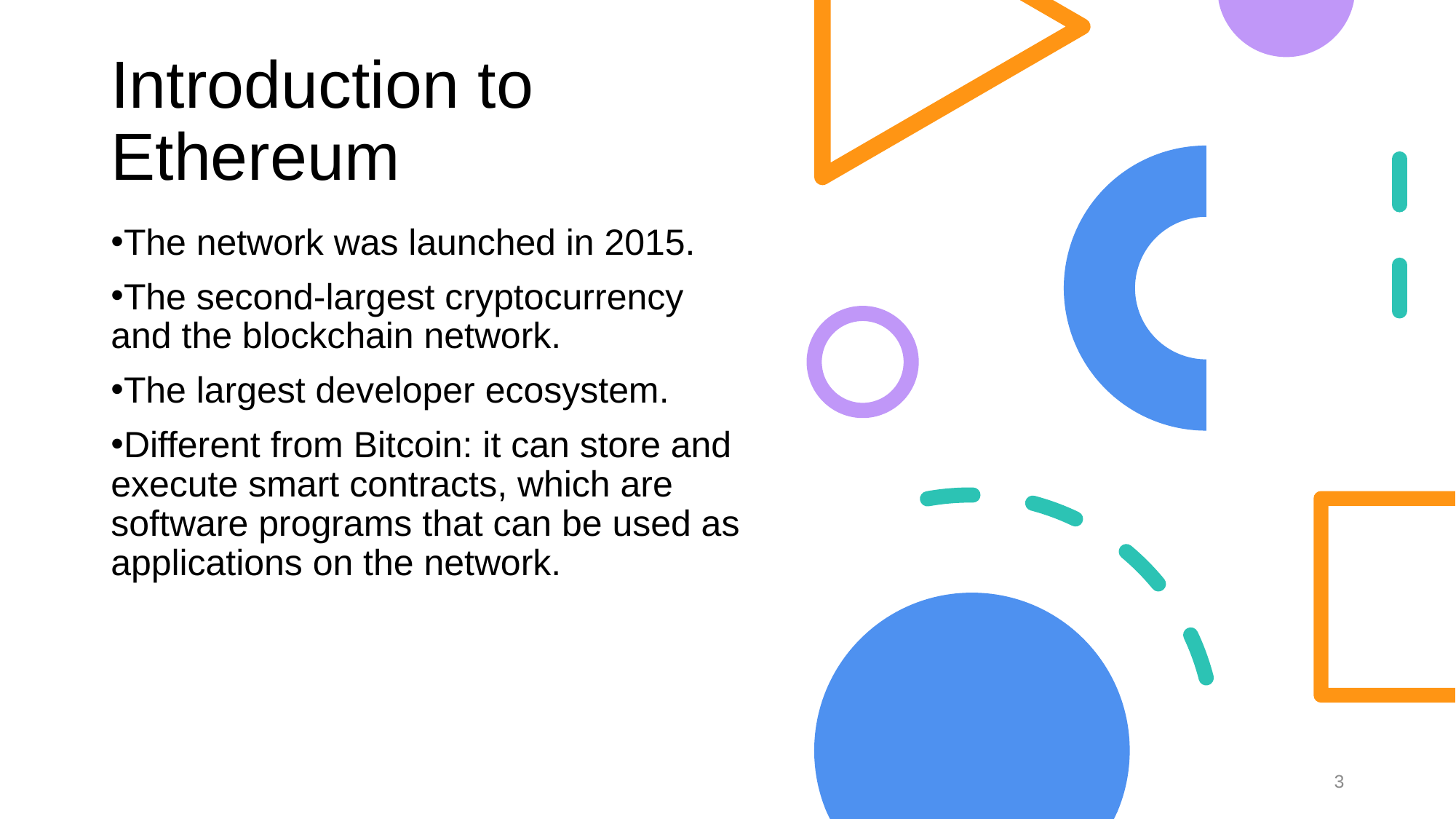

# Introduction to Ethereum

The network was launched in 2015.
The second-largest cryptocurrency and the blockchain network.
The largest developer ecosystem.
Different from Bitcoin: it can store and execute smart contracts, which are software programs that can be used as applications on the network.

3